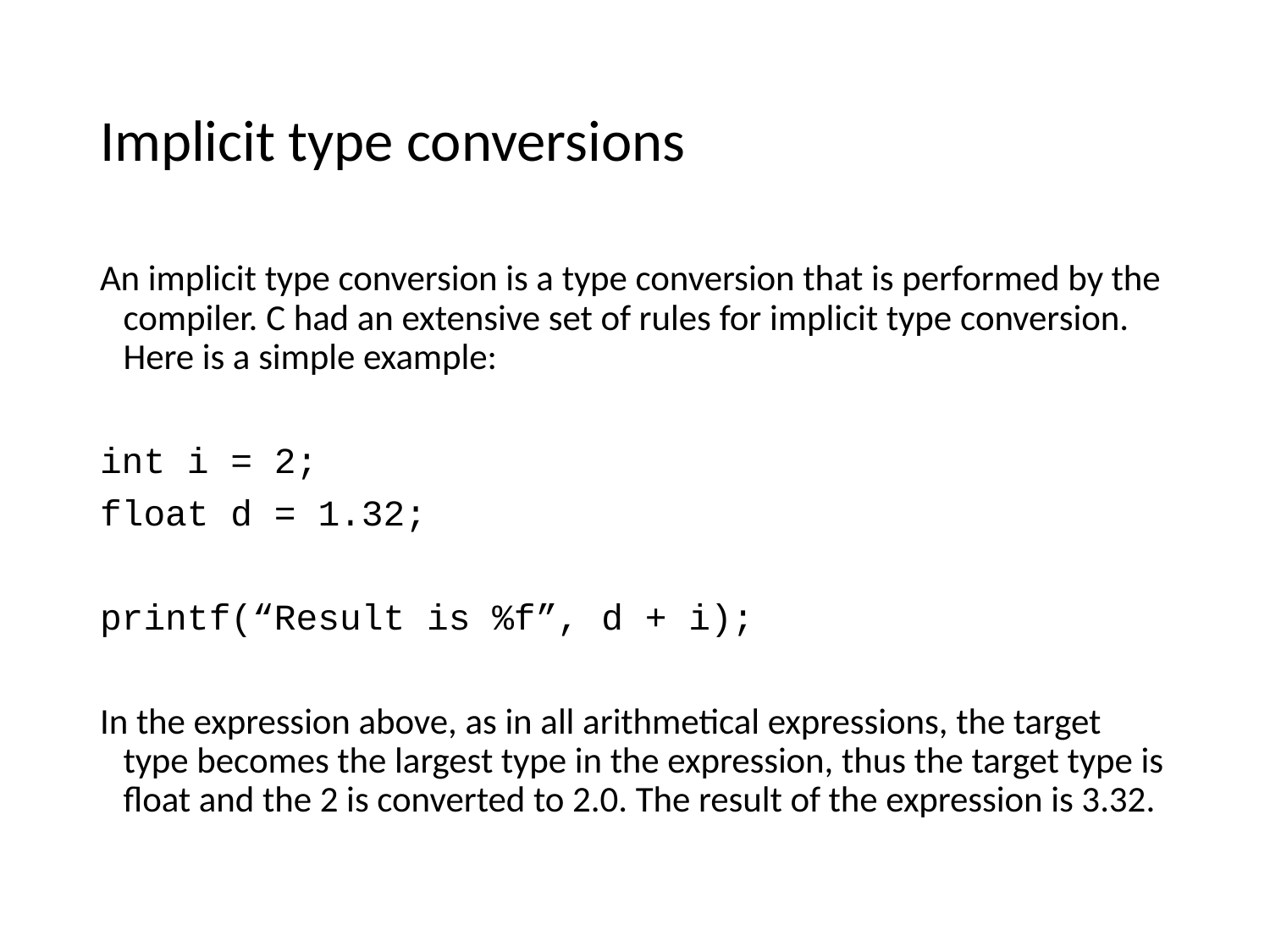

# Implicit type conversions
An implicit type conversion is a type conversion that is performed by the compiler. C had an extensive set of rules for implicit type conversion. Here is a simple example:

int i = 2;
float d = 1.32;

printf(“Result is %f”, d + i);

In the expression above, as in all arithmetical expressions, the target type becomes the largest type in the expression, thus the target type is float and the 2 is converted to 2.0. The result of the expression is 3.32.